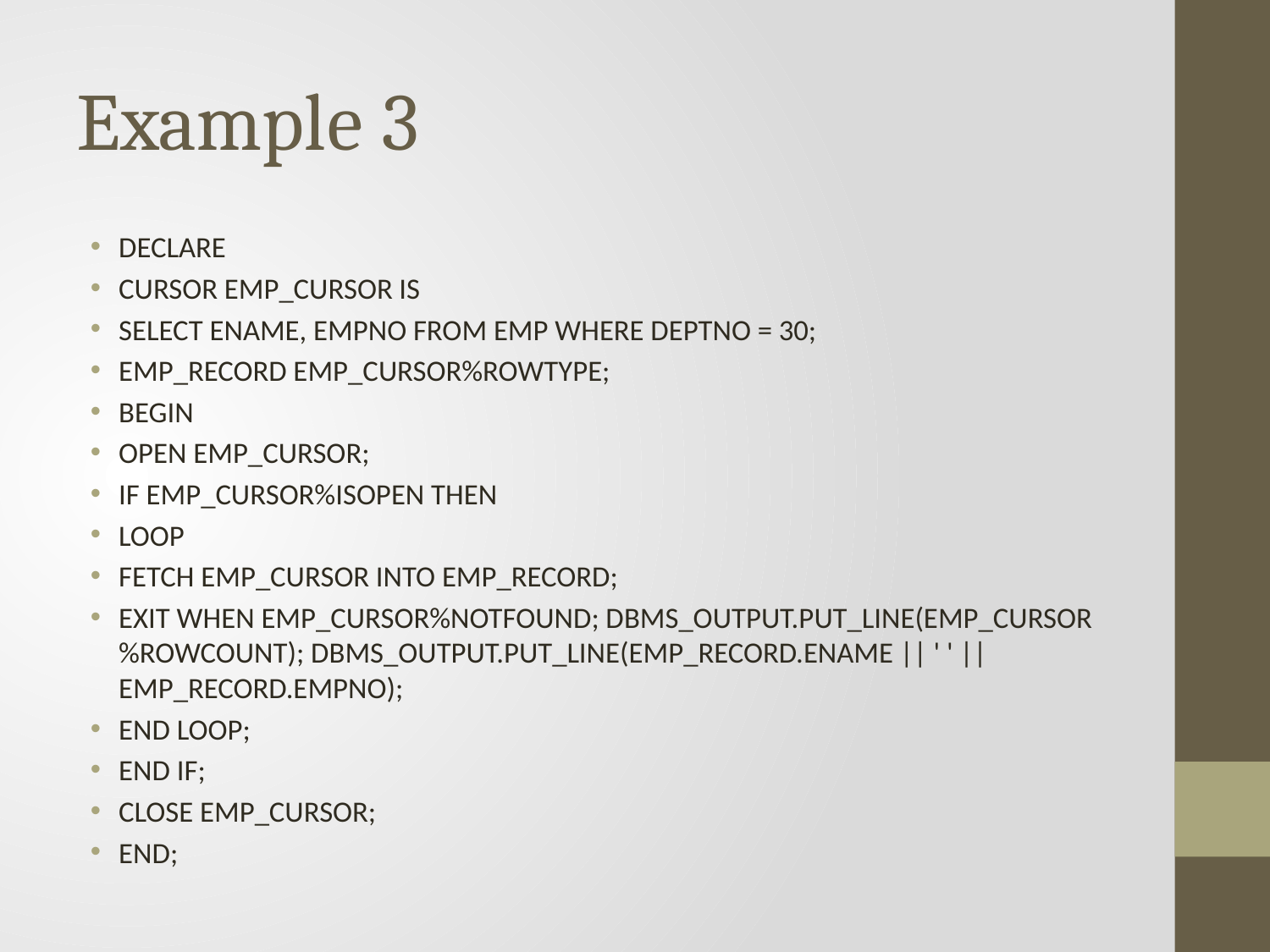

# Example 3
DECLARE
CURSOR EMP_CURSOR IS
SELECT ENAME, EMPNO FROM EMP WHERE DEPTNO = 30;
EMP_RECORD EMP_CURSOR%ROWTYPE;
BEGIN
OPEN EMP_CURSOR;
IF EMP_CURSOR%ISOPEN THEN
LOOP
FETCH EMP_CURSOR INTO EMP_RECORD;
EXIT WHEN EMP_CURSOR%NOTFOUND; DBMS_OUTPUT.PUT_LINE(EMP_CURSOR%ROWCOUNT); DBMS_OUTPUT.PUT_LINE(EMP_RECORD.ENAME || ' ' || EMP_RECORD.EMPNO);
END LOOP;
END IF;
CLOSE EMP_CURSOR;
END;